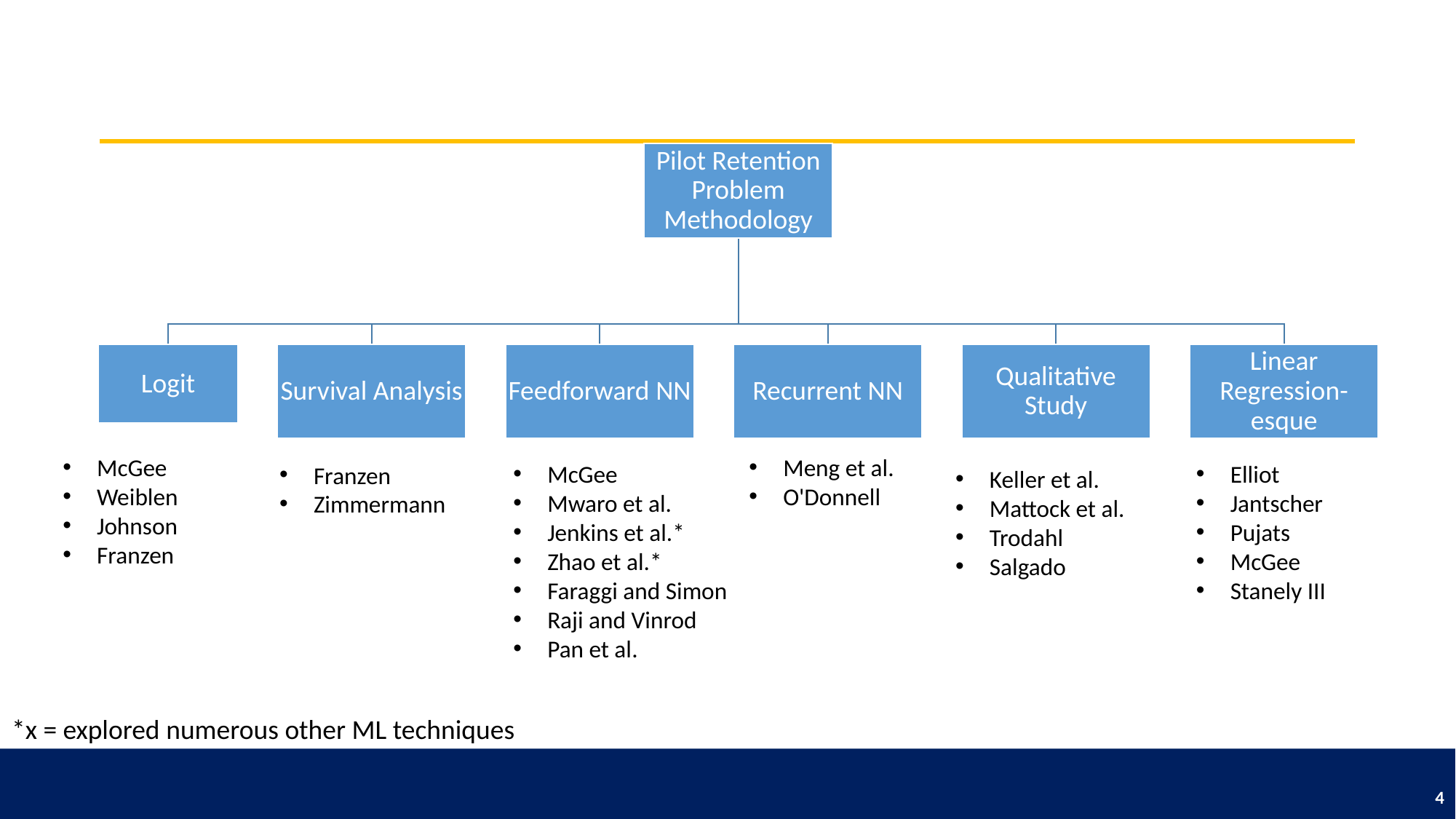

Pilot Retention Problem Methodology
Logit
Survival Analysis
Feedforward NN
Recurrent NN
Qualitative Study
Linear Regression-esque
Meng et al.
O'Donnell
McGee
Weiblen
Johnson
Franzen

Elliot
Jantscher
Pujats
McGee
Stanely III
McGee
Mwaro et al.
Jenkins et al.*
Zhao et al.*
Faraggi and Simon
Raji and Vinrod
Pan et al.

Franzen
Zimmermann

Keller et al.
Mattock et al.
Trodahl
Salgado
*x = explored numerous other ML techniques
4